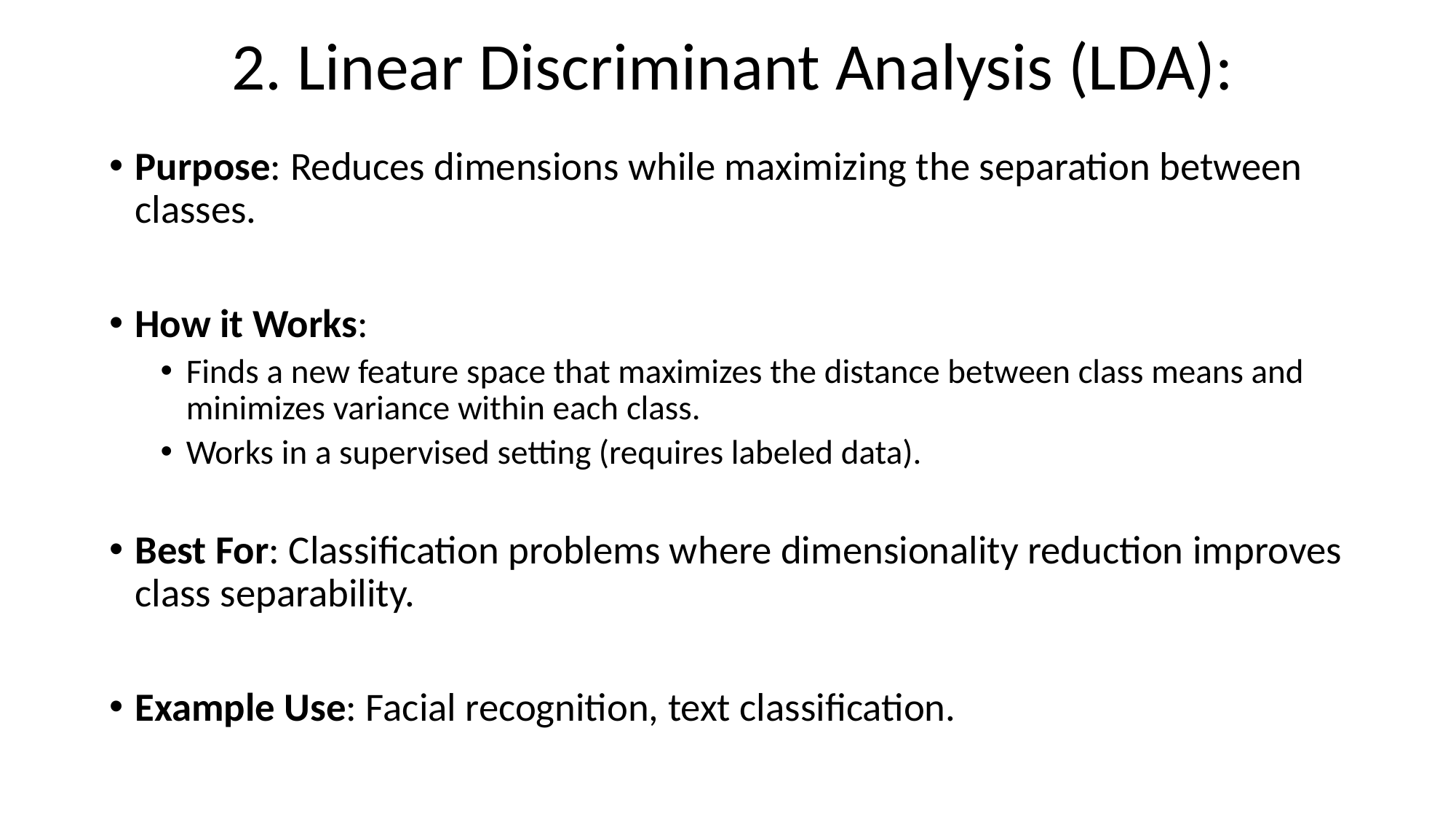

# 2. Linear Discriminant Analysis (LDA):
Purpose: Reduces dimensions while maximizing the separation between classes.

How it Works:
Finds a new feature space that maximizes the distance between class means and minimizes variance within each class.
Works in a supervised setting (requires labeled data).

Best For: Classification problems where dimensionality reduction improves class separability.

Example Use: Facial recognition, text classification.